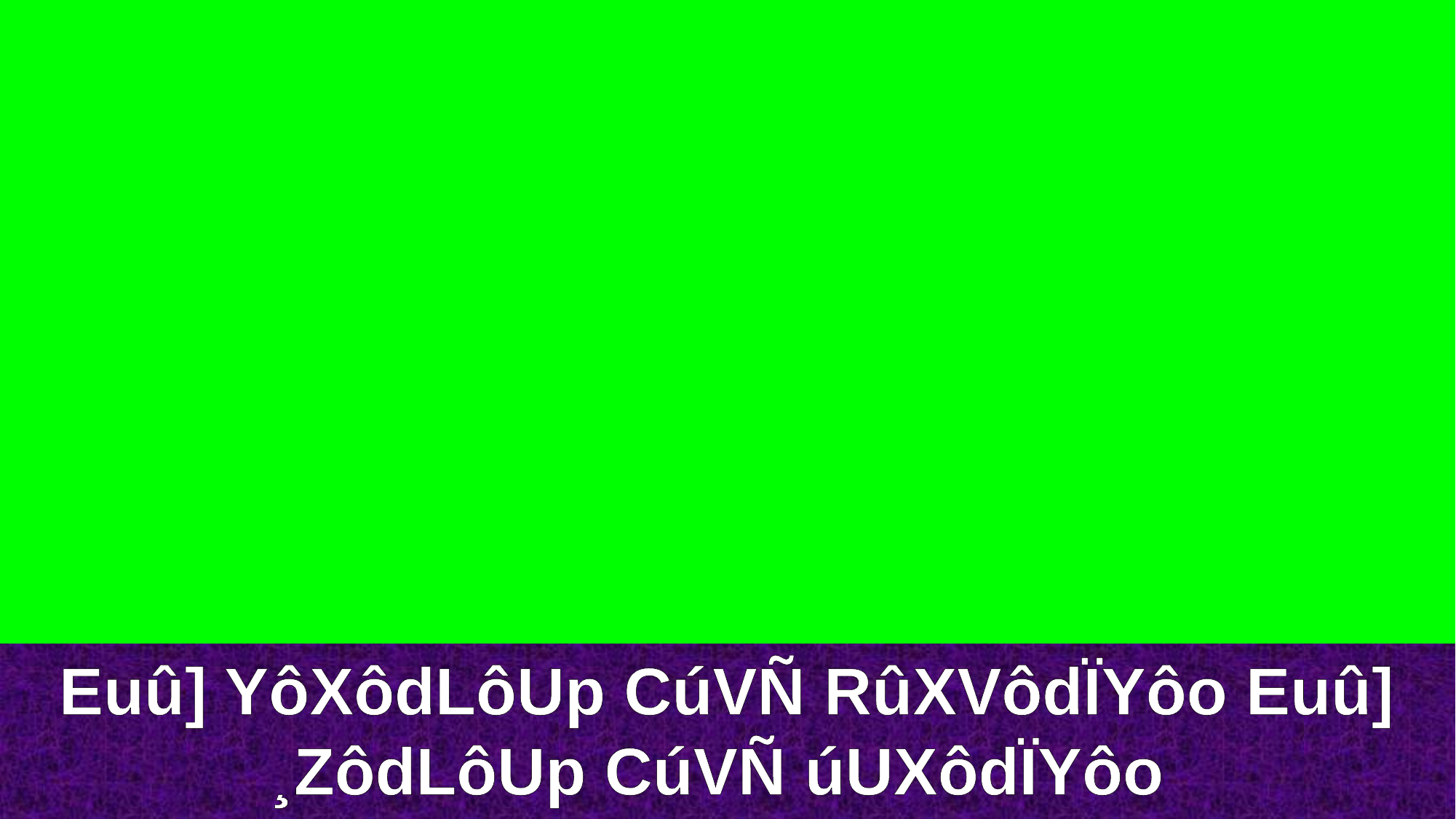

Euû] YôXôdLôUp CúVÑ RûXVôdÏYôo Euû] ¸ZôdLôUp CúVÑ úUXôdÏYôo